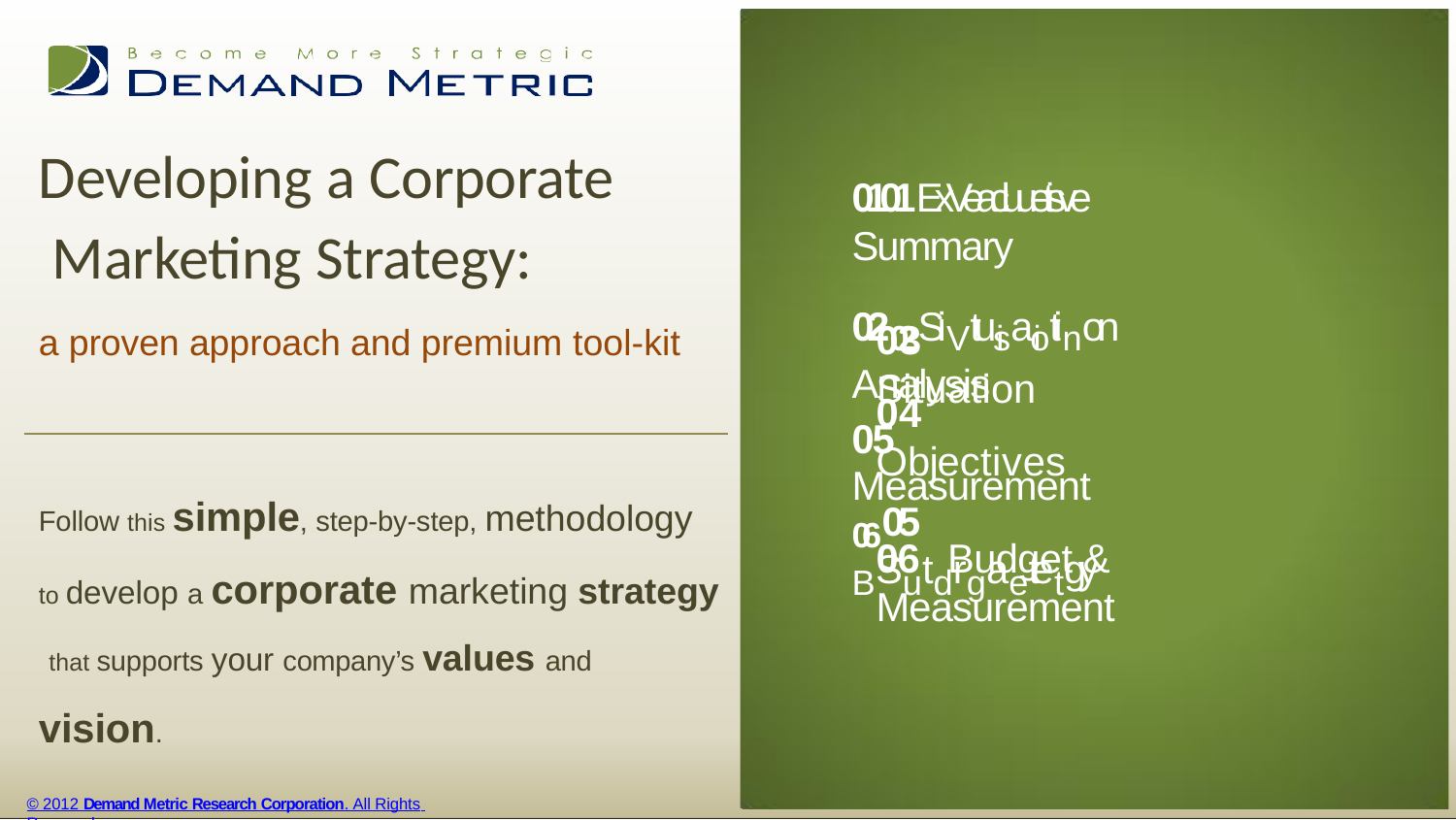

# Developing a Corporate  Marketing Strategy:
0101ExVeacluuetisve Summary
0202SiVtuisaiotinon Analysis
03	Planning
03	Situation
a proven approach and premium tool-kit
04	Administration
04	Objectives
05	Measurement
0605 BSutdrgaetetgy
Follow this simple, step-by-step, methodology  to develop a corporate marketing strategy  that supports your company’s values and vision.
06	Budget & Measurement
© 2012 Demand Metric Research Corporation. All Rights Reserved.